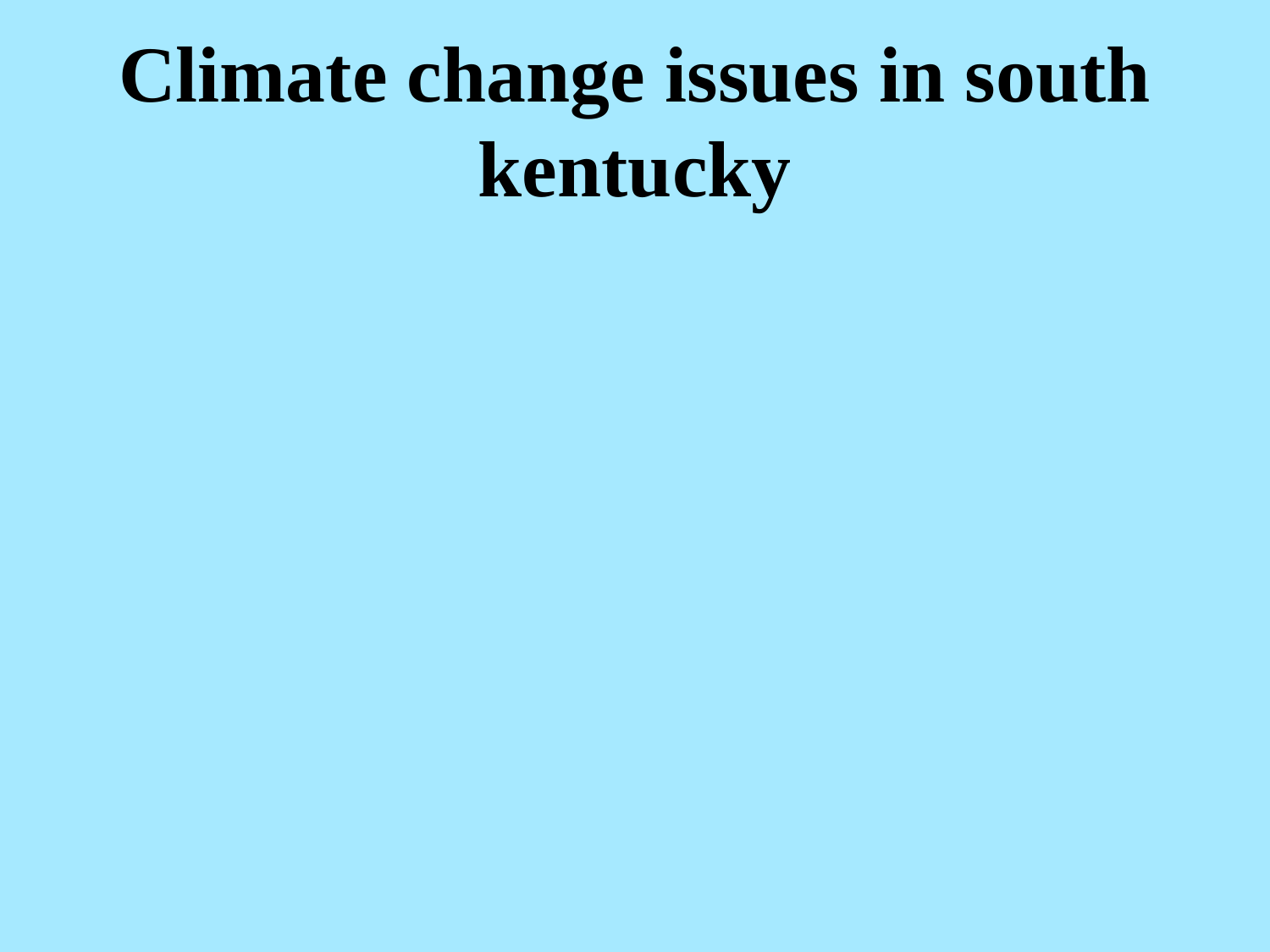

# Climate change issues in south kentucky